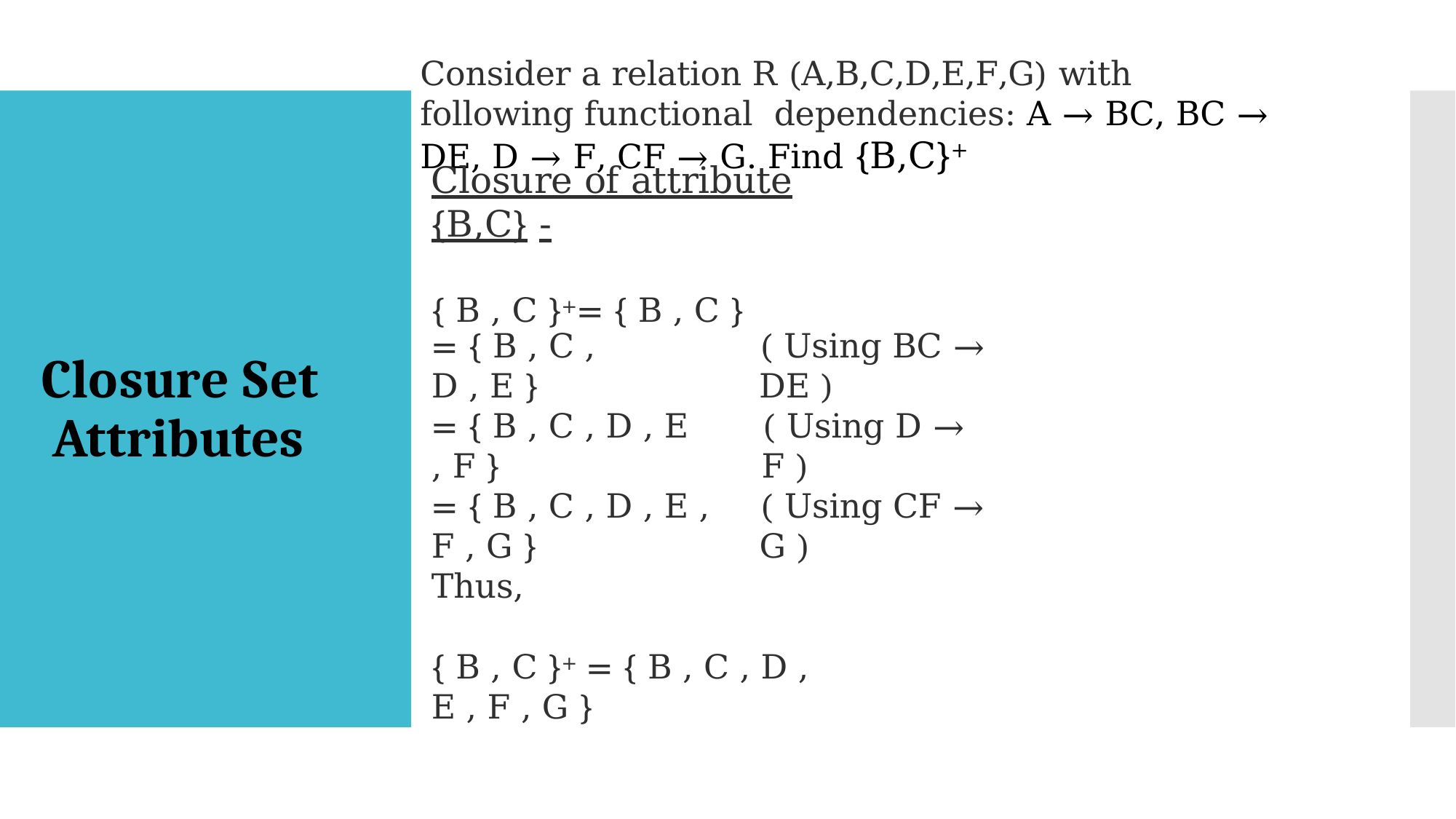

# Consider a relation R (A,B,C,D,E,F,G) with following functional  dependencies: A → BC, BC → DE, D → F, CF → G. Find {B,C}+
Closure of attribute {B,C} -

{ B , C }+= { B , C }
= { B , C , D , E }
( Using BC → DE )
Closure Set  Attributes
= { B , C , D , E , F }
( Using D → F )
= { B , C , D , E , F , G }
( Using CF → G )
Thus,

{ B , C }+ = { B , C , D , E , F , G }